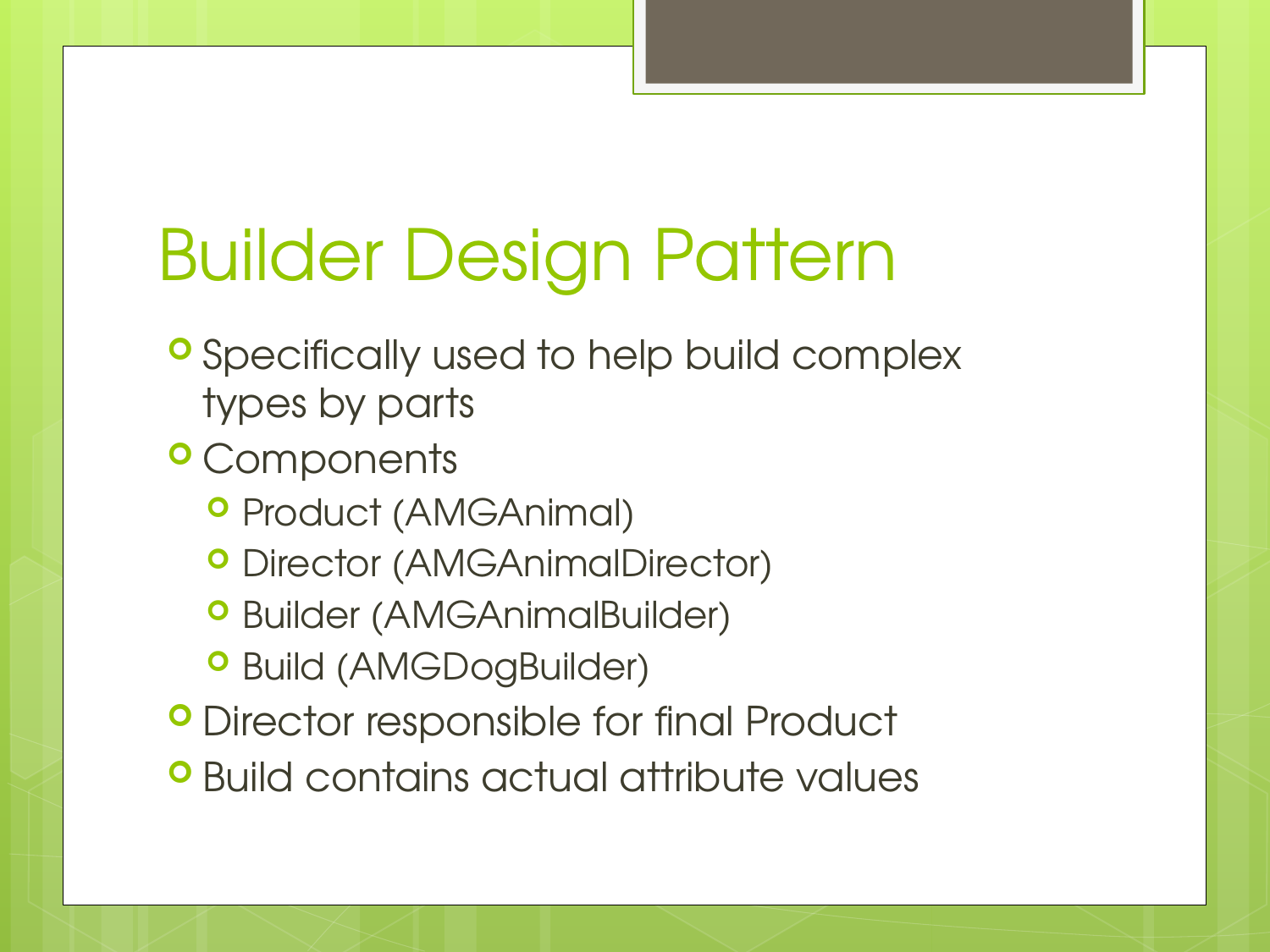

# Builder Design Pattern
Specifically used to help build complex types by parts
Components
Product (AMGAnimal)
Director (AMGAnimalDirector)
Builder (AMGAnimalBuilder)
Build (AMGDogBuilder)
Director responsible for final Product
Build contains actual attribute values